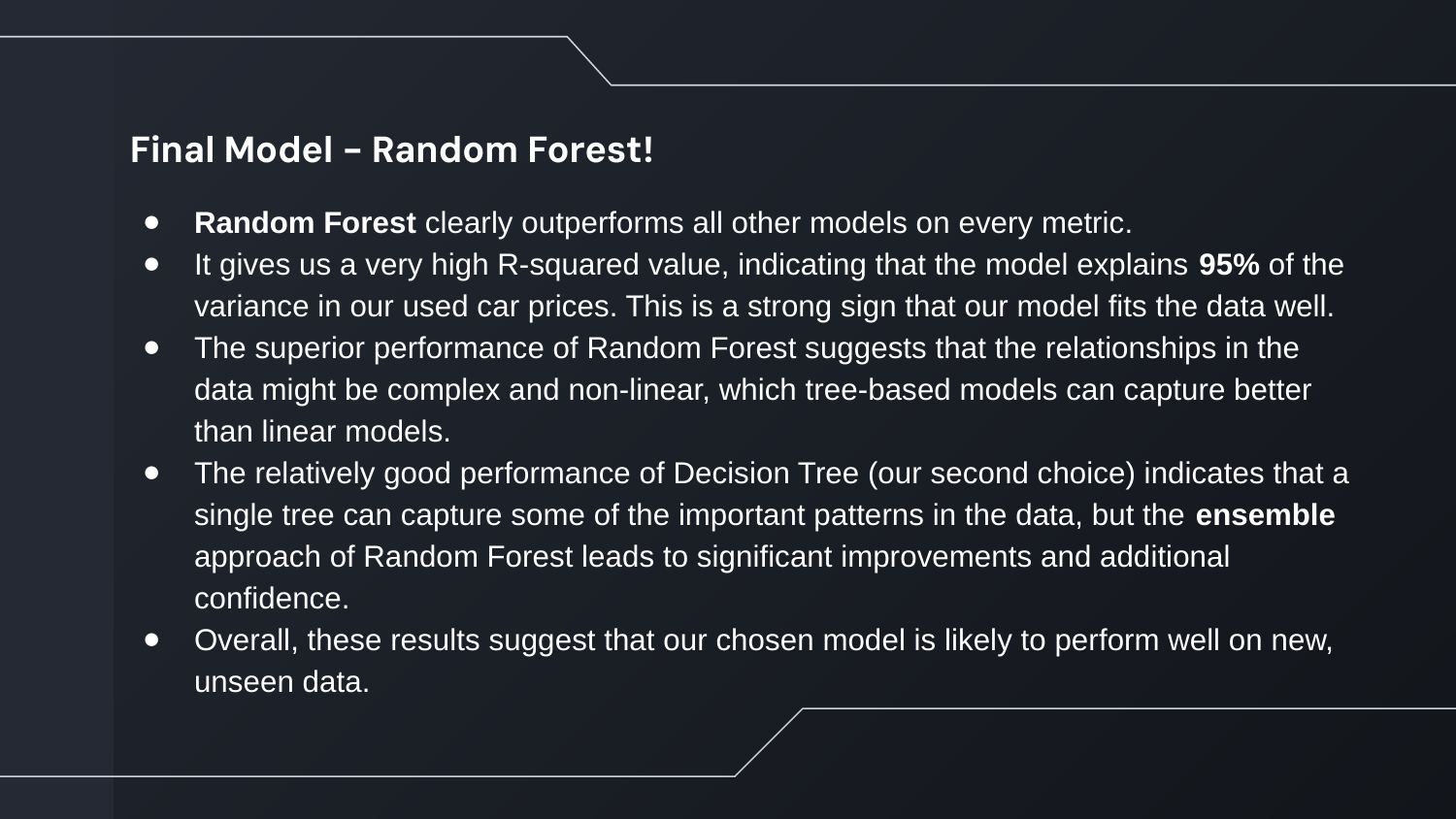

Final Model - Random Forest!
Random Forest clearly outperforms all other models on every metric.
It gives us a very high R-squared value, indicating that the model explains 95% of the variance in our used car prices. This is a strong sign that our model fits the data well.
The superior performance of Random Forest suggests that the relationships in the data might be complex and non-linear, which tree-based models can capture better than linear models.
The relatively good performance of Decision Tree (our second choice) indicates that a single tree can capture some of the important patterns in the data, but the ensemble approach of Random Forest leads to significant improvements and additional confidence.
Overall, these results suggest that our chosen model is likely to perform well on new, unseen data.